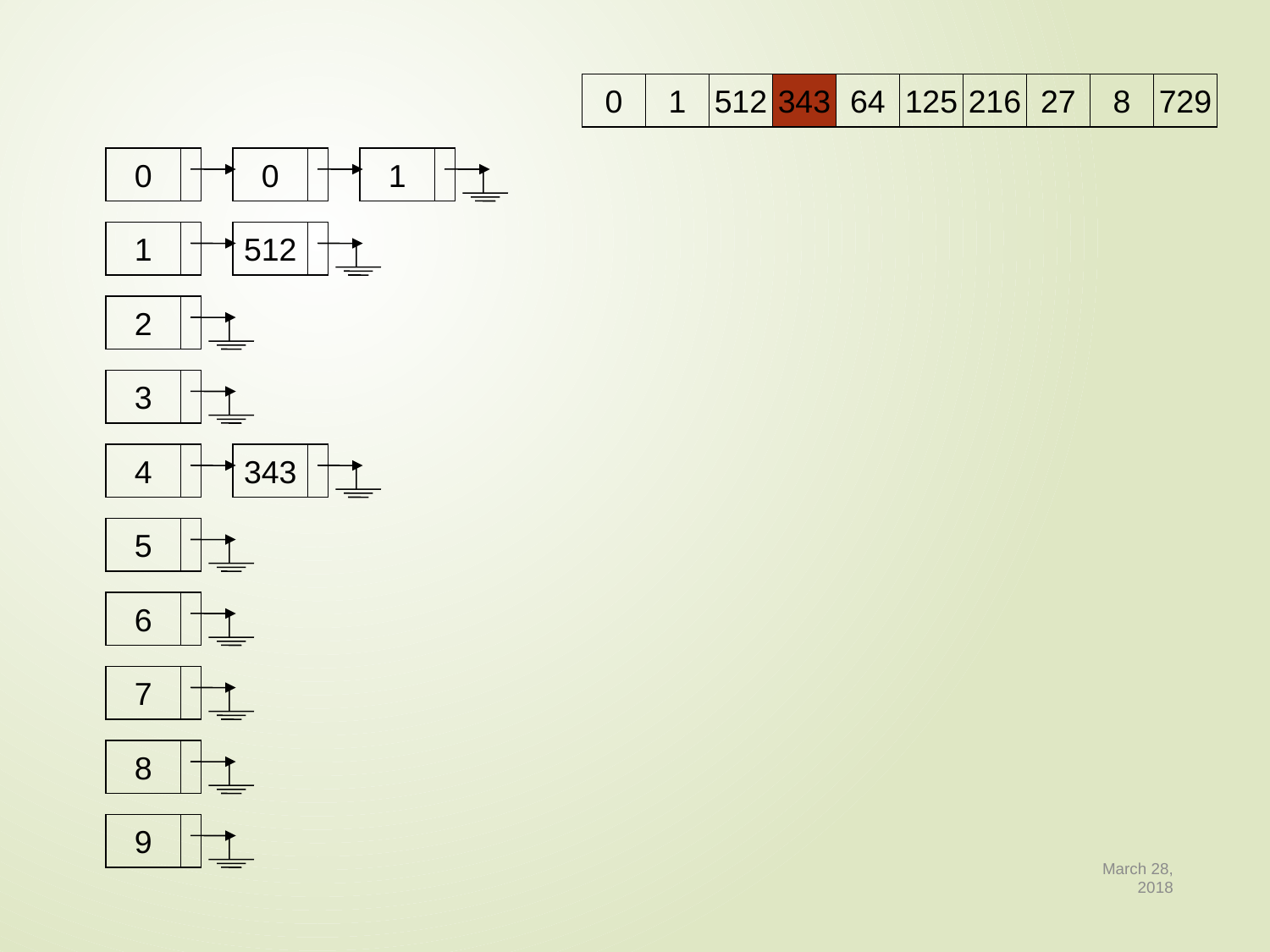

0
1
512
343
64
125
216
27
8
729
0

0

1

1

512

2

3

4

343

5

6

7

8

9

March 28, 2018
www.gowrikumar.com